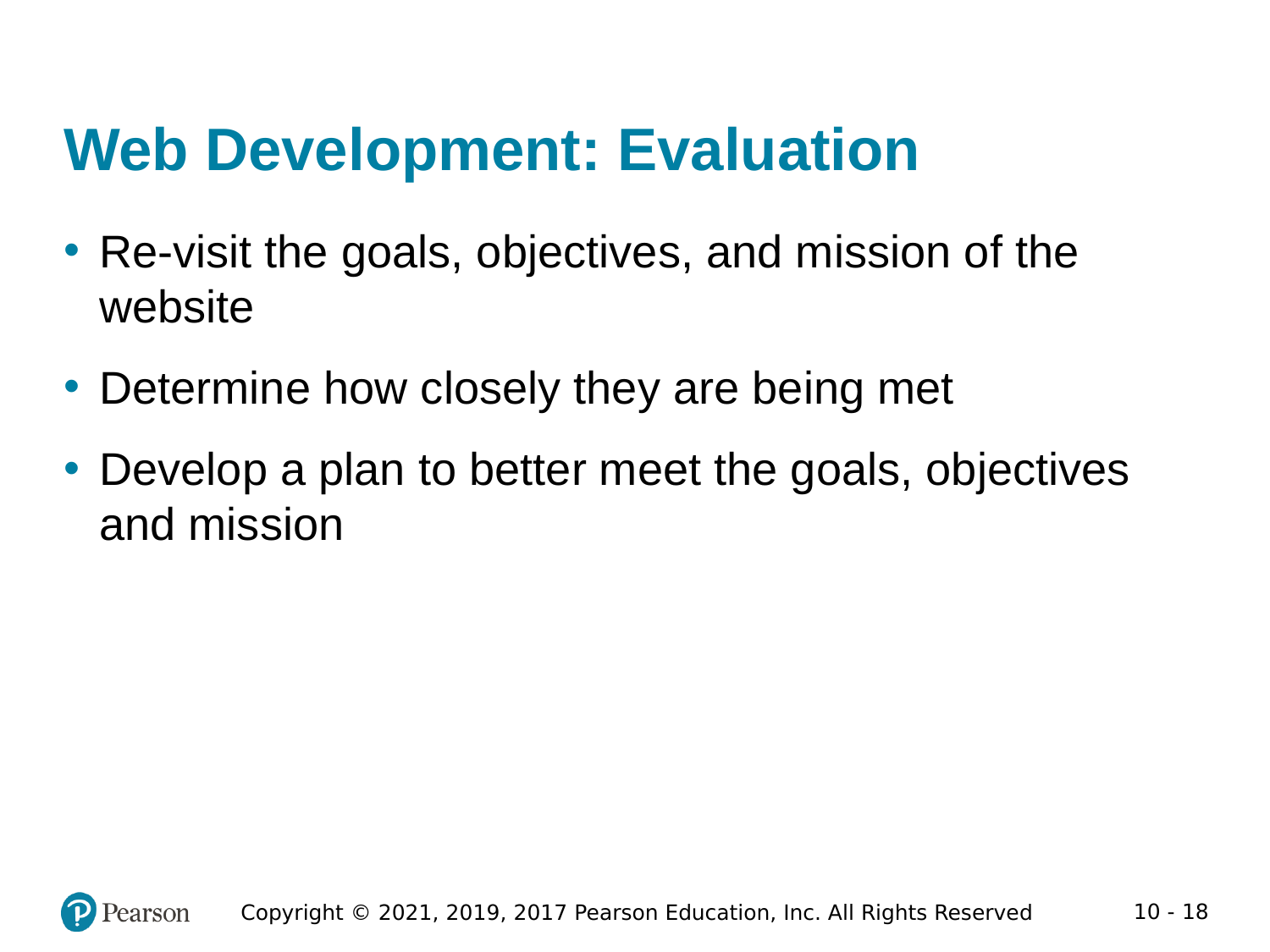

# Web Development: Evaluation
Re-visit the goals, objectives, and mission of the website
Determine how closely they are being met
Develop a plan to better meet the goals, objectives and mission